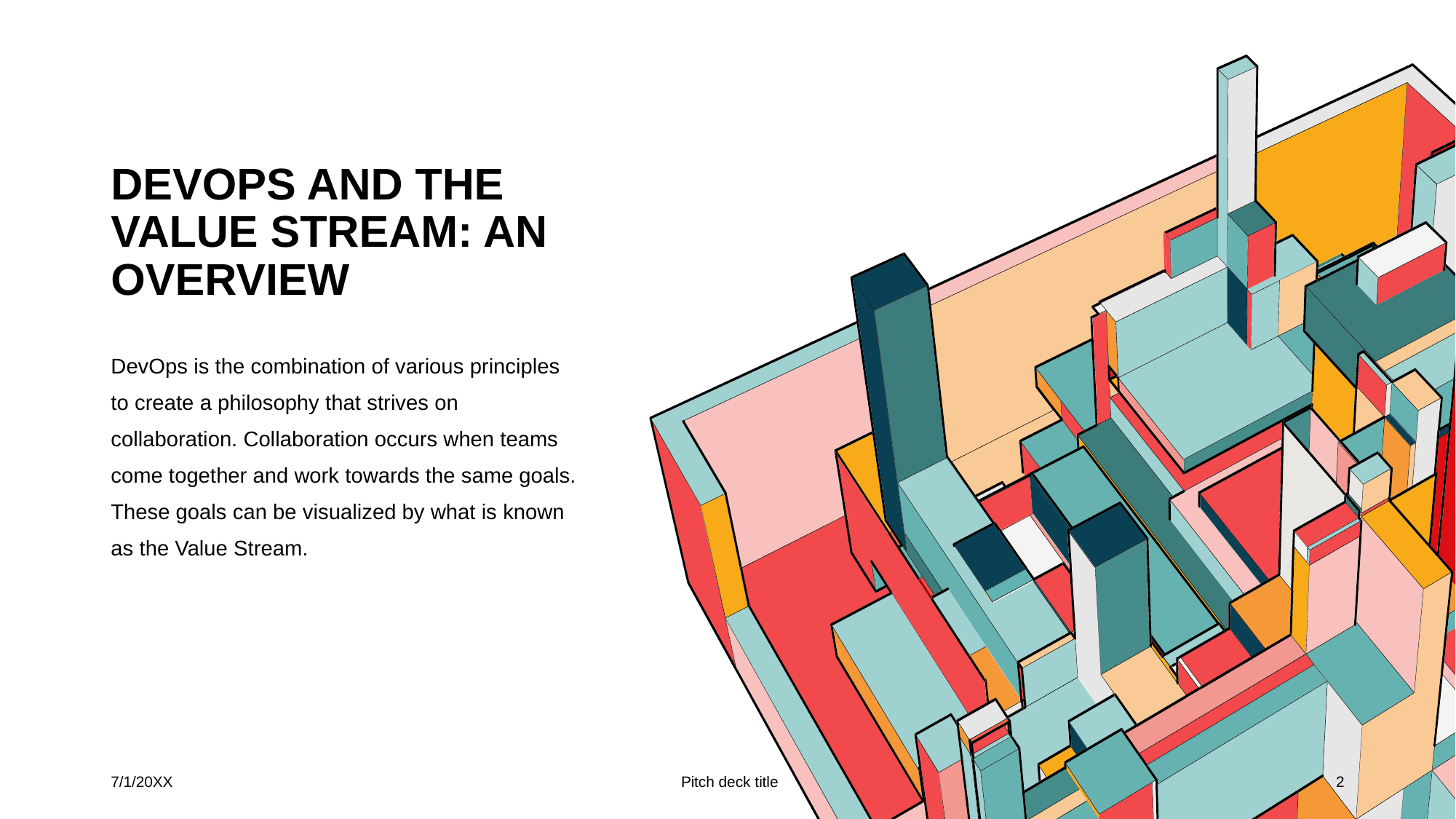

# devOps and The value stream: an overview
DevOps is the combination of various principles to create a philosophy that strives on collaboration. Collaboration occurs when teams come together and work towards the same goals. These goals can be visualized by what is known as the Value Stream.
7/1/20XX
Pitch deck title
2